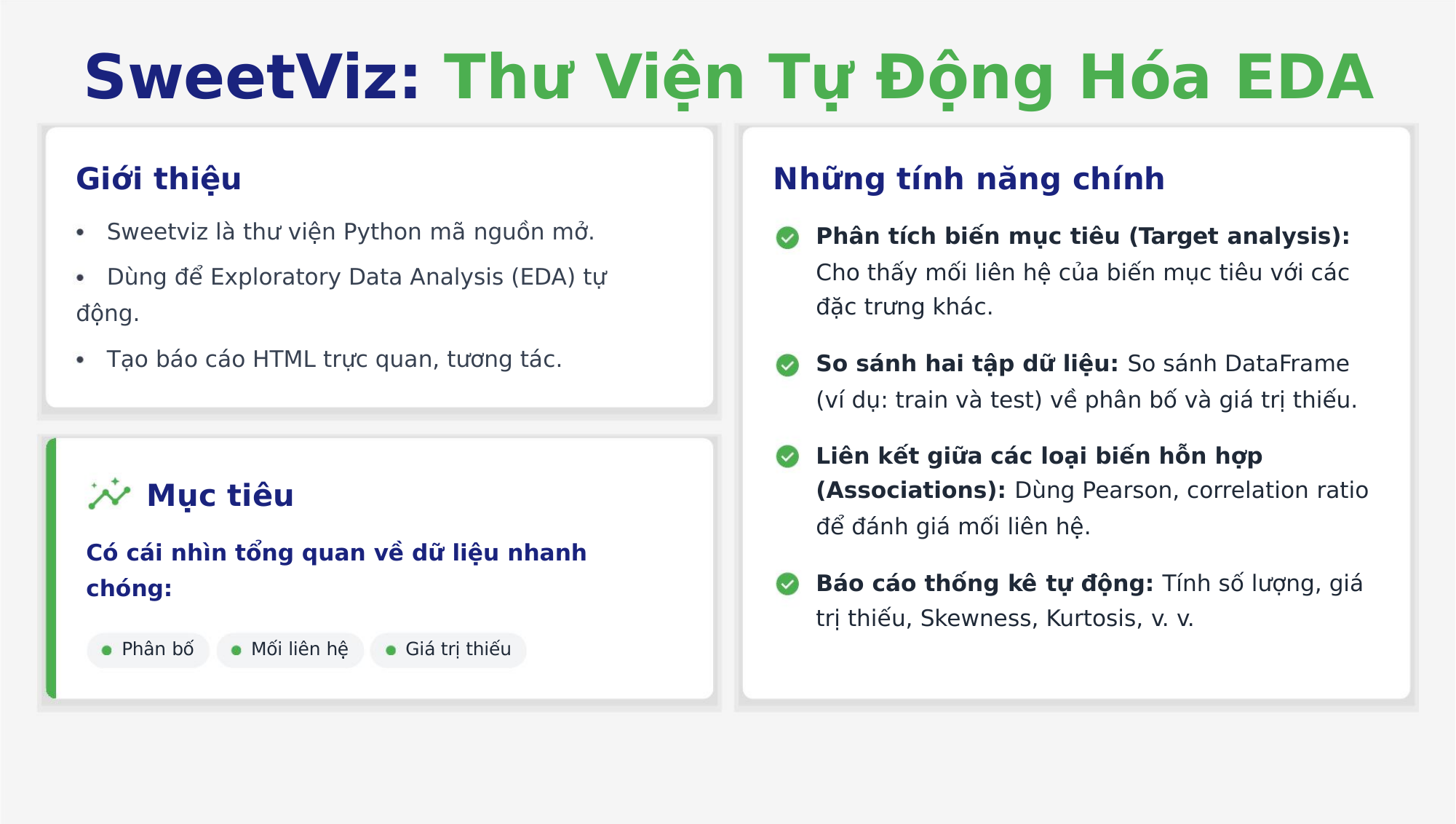

SweetViz: Thư Viện Tự Động Hóa EDA
Giới thiệu
Những tính năng chính
Sweetviz là thư viện Python mã nguồn mở.
Phân tích biến mục tiêu (Target analysis):
Cho thấy mối liên hệ của biến mục tiêu với các
đặc trưng khác.
Dùng để Exploratory Data Analysis (EDA) tự
động.
Tạo báo cáo HTML trực quan, tương tác.
So sánh hai tập dữ liệu: So sánh DataFrame
(ví dụ: train và test) về phân bố và giá trị thiếu.
Liên kết giữa các loại biến hỗn hợp
(Associations): Dùng Pearson, correlation ratio
để đánh giá mối liên hệ.
Mục tiêu
Có cái nhìn tổng quan về dữ liệu nhanh
chóng:
Báo cáo thống kê tự động: Tính số lượng, giá
trị thiếu, Skewness, Kurtosis, v. v.
Phân bố
Mối liên hệ
Giá trị thiếu